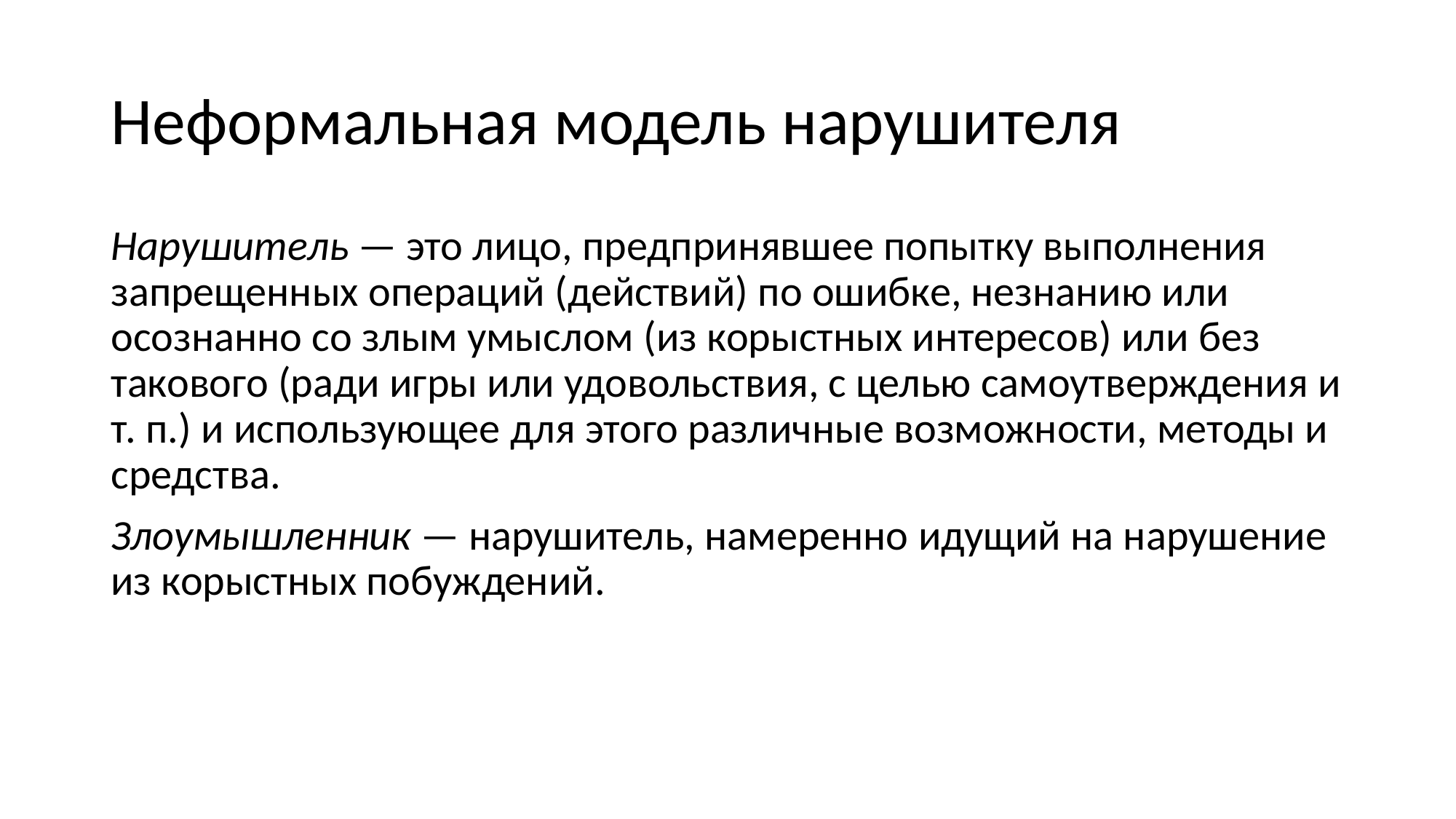

# Неформальная модель нарушителя
Нарушитель — это лицо, предпринявшее попытку выполнения запрещенных операций (действий) по ошибке, незнанию или осознанно со злым умыслом (из корыстных интересов) или без такового (ради игры или удовольствия, с целью самоутверждения и т. п.) и использующее для этого различные возможности, методы и средства.
Злоумышленник — нарушитель, намеренно идущий на нарушение из корыстных побуждений.